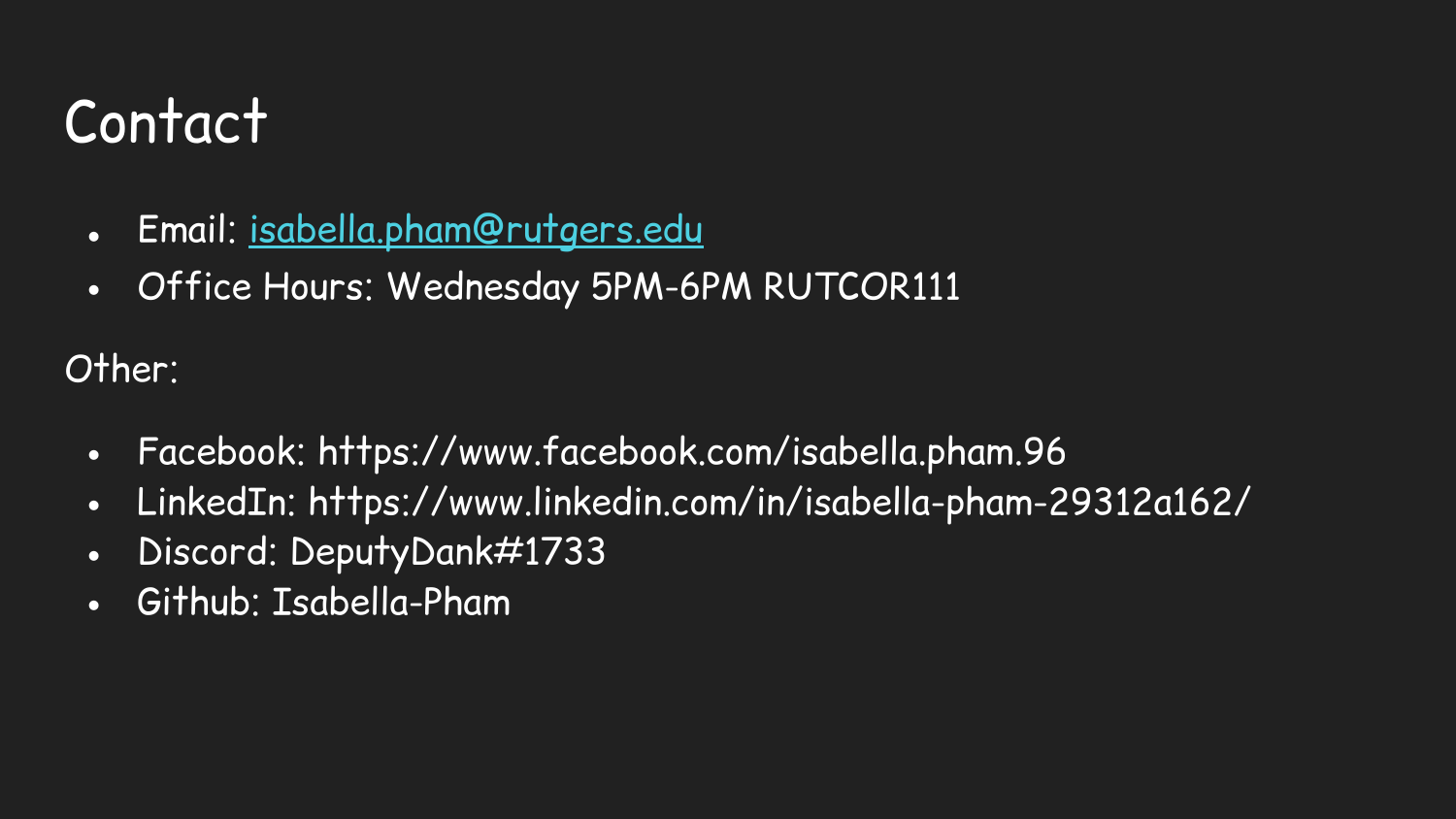

# Contact
Email: isabella.pham@rutgers.edu
Office Hours: Wednesday 5PM-6PM RUTCOR111
Other:
Facebook: https://www.facebook.com/isabella.pham.96
LinkedIn: https://www.linkedin.com/in/isabella-pham-29312a162/
Discord: DeputyDank#1733
Github: Isabella-Pham